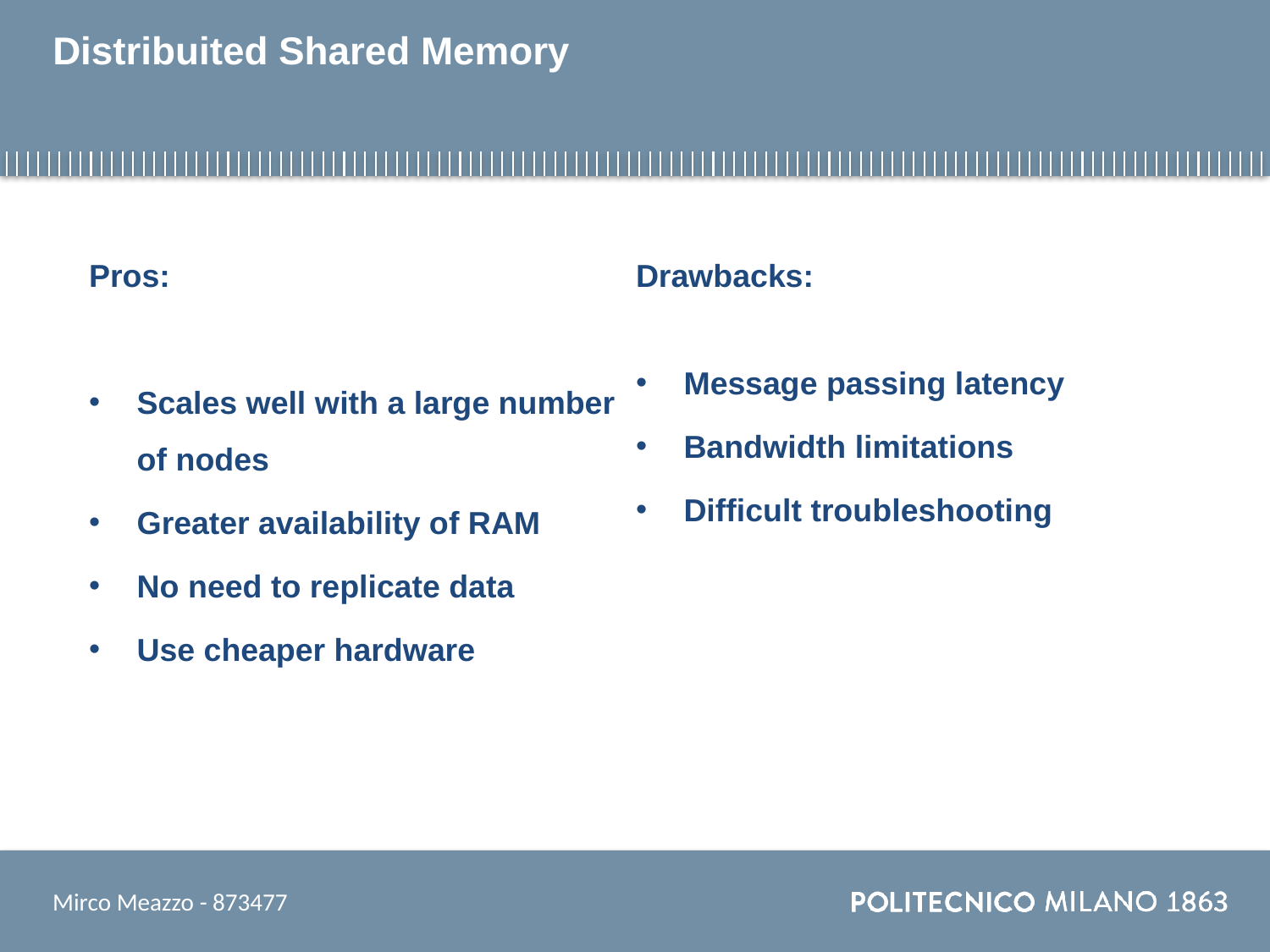

# Distribuited Shared Memory
Pros:

Scales well with a large number of nodes
Greater availability of RAM
No need to replicate data
Use cheaper hardware

Drawbacks:

Message passing latency
Bandwidth limitations
Difficult troubleshooting

Mirco Meazzo - 873477